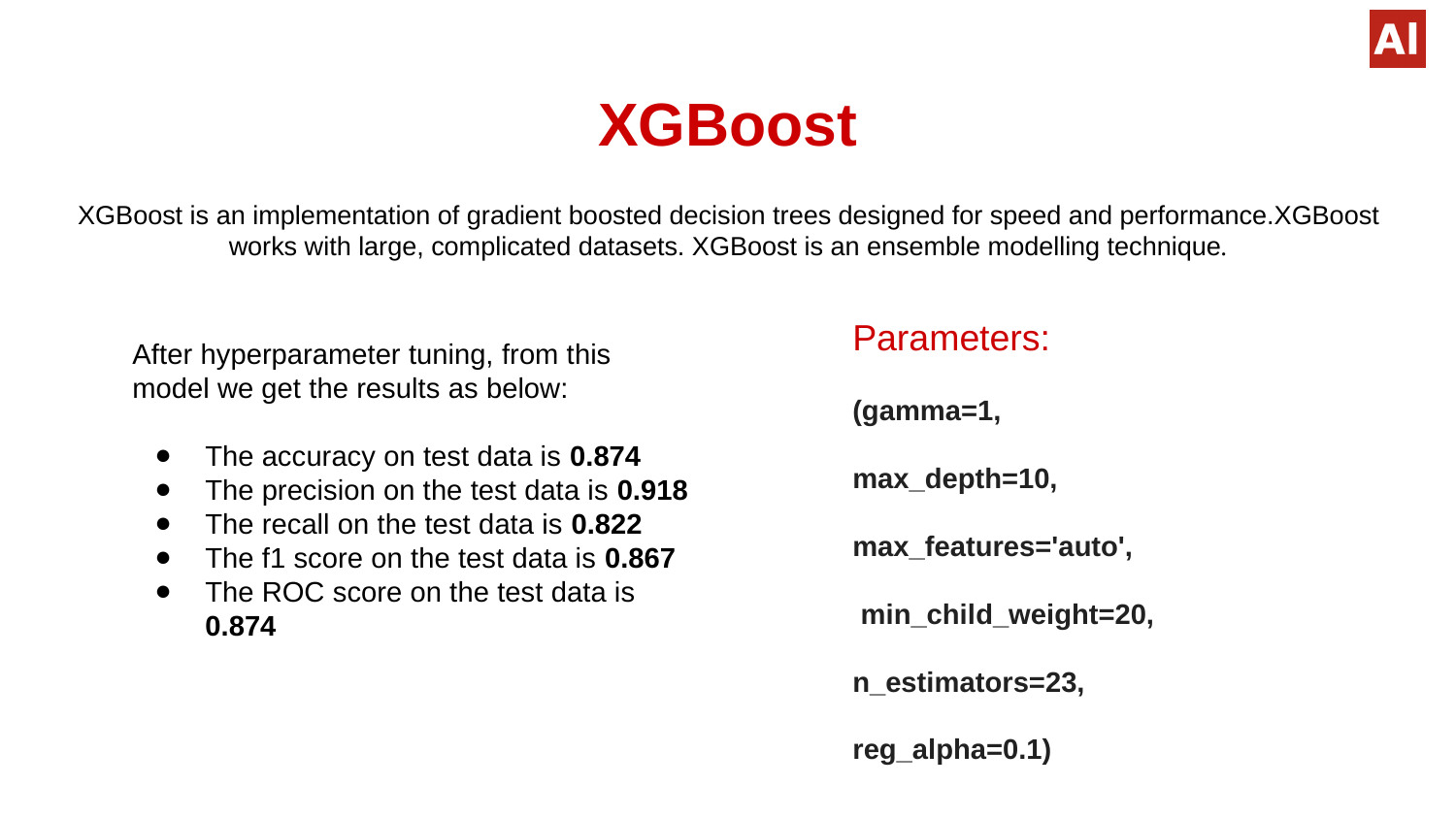

# XGBoost
XGBoost is an implementation of gradient boosted decision trees designed for speed and performance.XGBoost works with large, complicated datasets. XGBoost is an ensemble modelling technique.
Parameters:

(gamma=1,

max_depth=10,

max_features='auto',

 min_child_weight=20,

n_estimators=23,

reg_alpha=0.1)
After hyperparameter tuning, from this model we get the results as below:

The accuracy on test data is 0.874
The precision on the test data is 0.918
The recall on the test data is 0.822
The f1 score on the test data is 0.867
The ROC score on the test data is 0.874